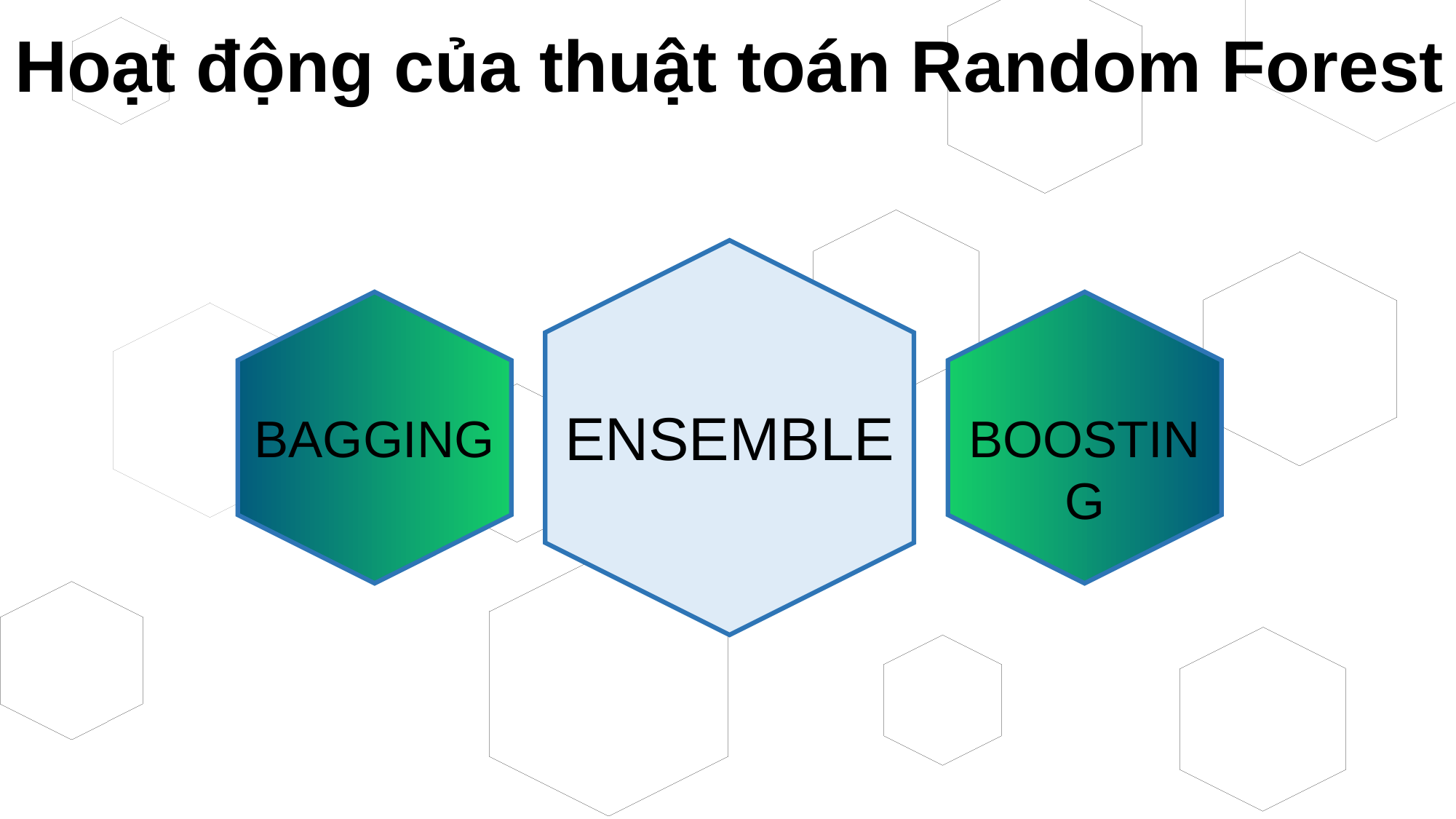

Hoạt động của thuật toán Random Forest

ENSEMBLE
BAGGING
BOOSTING
NGÂN H
Y HỌC